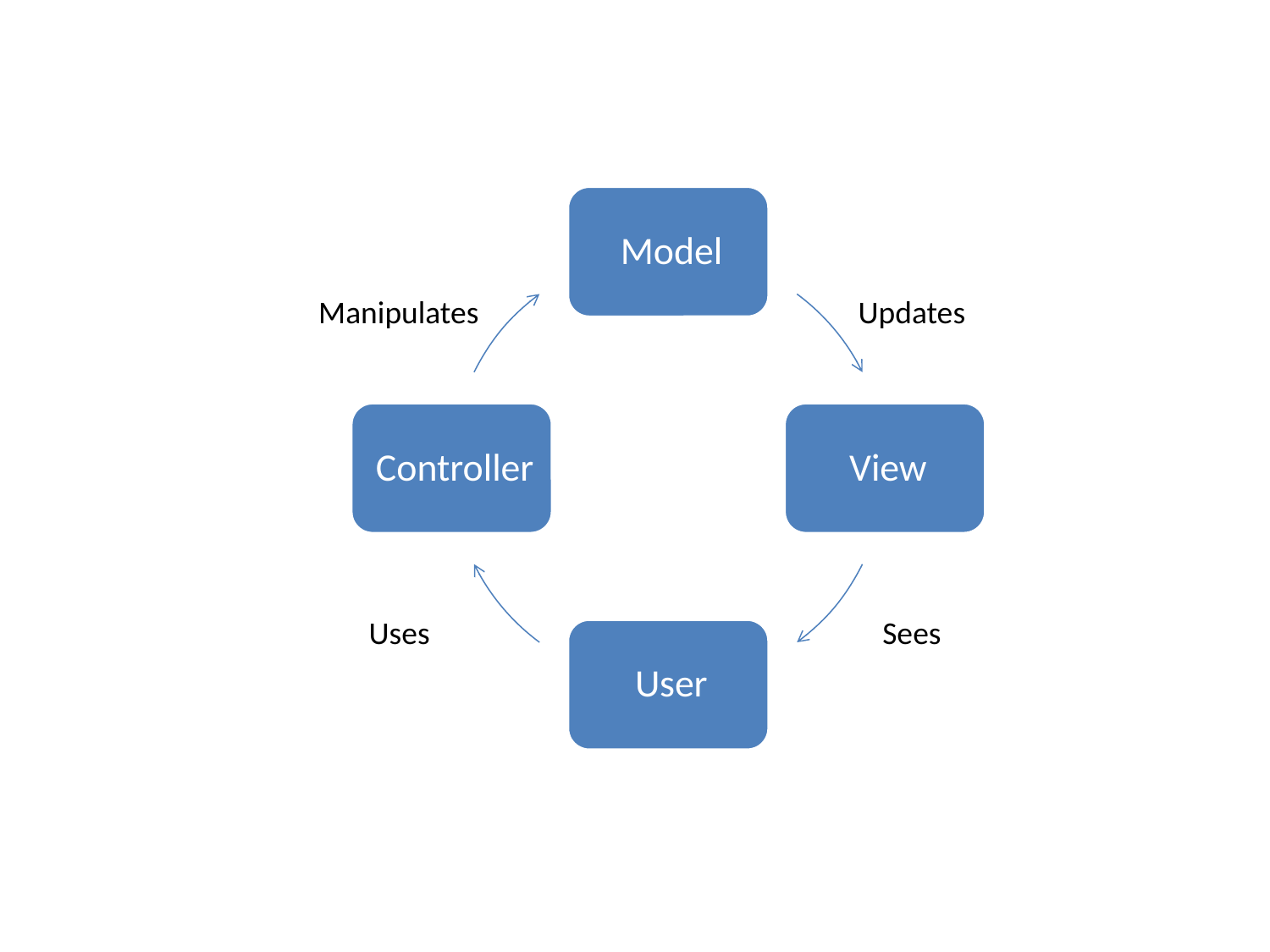

Model
View
User
Controller
Manipulates
Updates
Uses
Sees